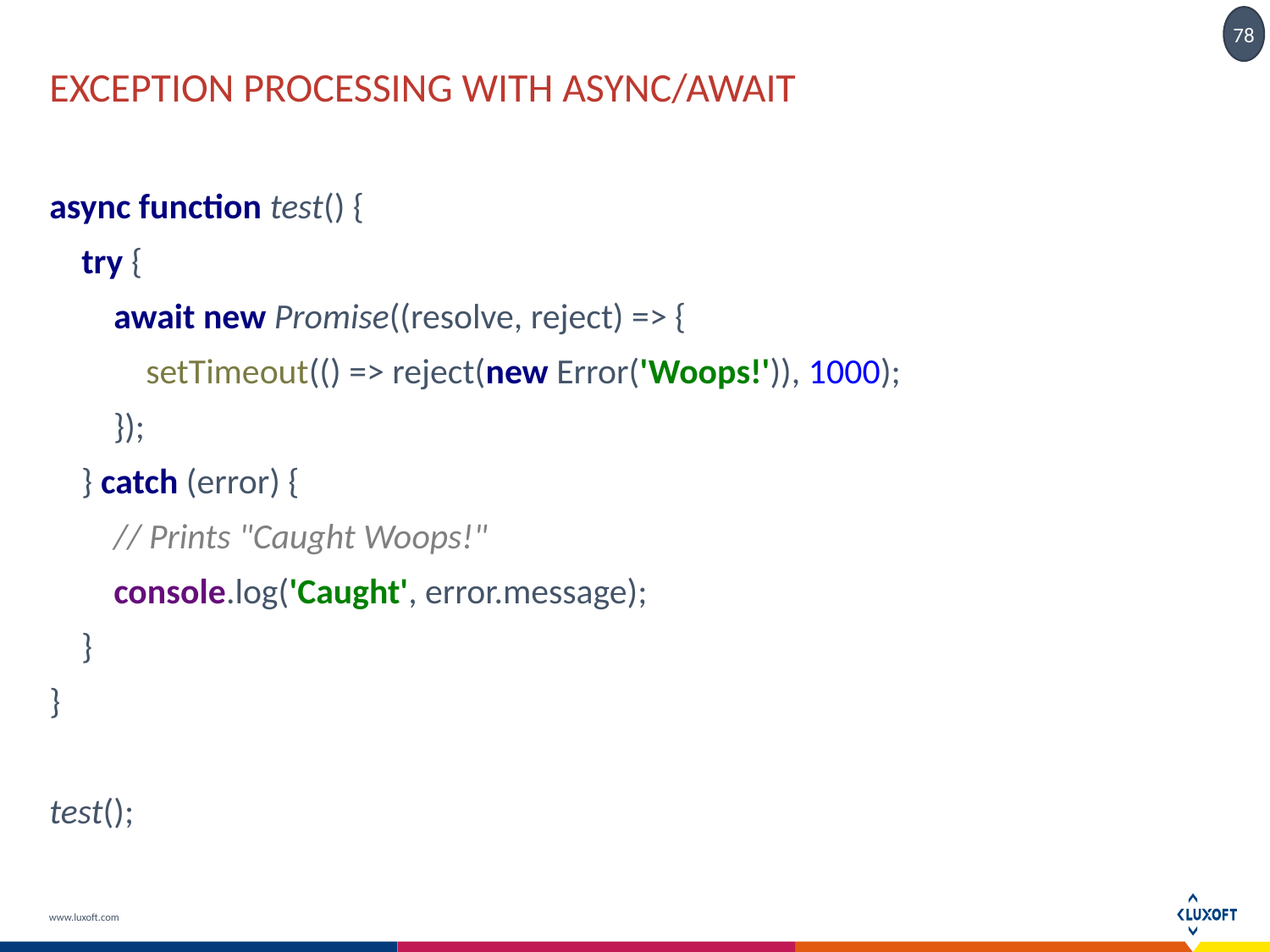

# exception processing with async/await
async function test() {
    try {
        await new Promise((resolve, reject) => {
            setTimeout(() => reject(new Error('Woops!')), 1000);
        });
    } catch (error) {
        // Prints "Caught Woops!"
        console.log('Caught', error.message);
    }
}
test();